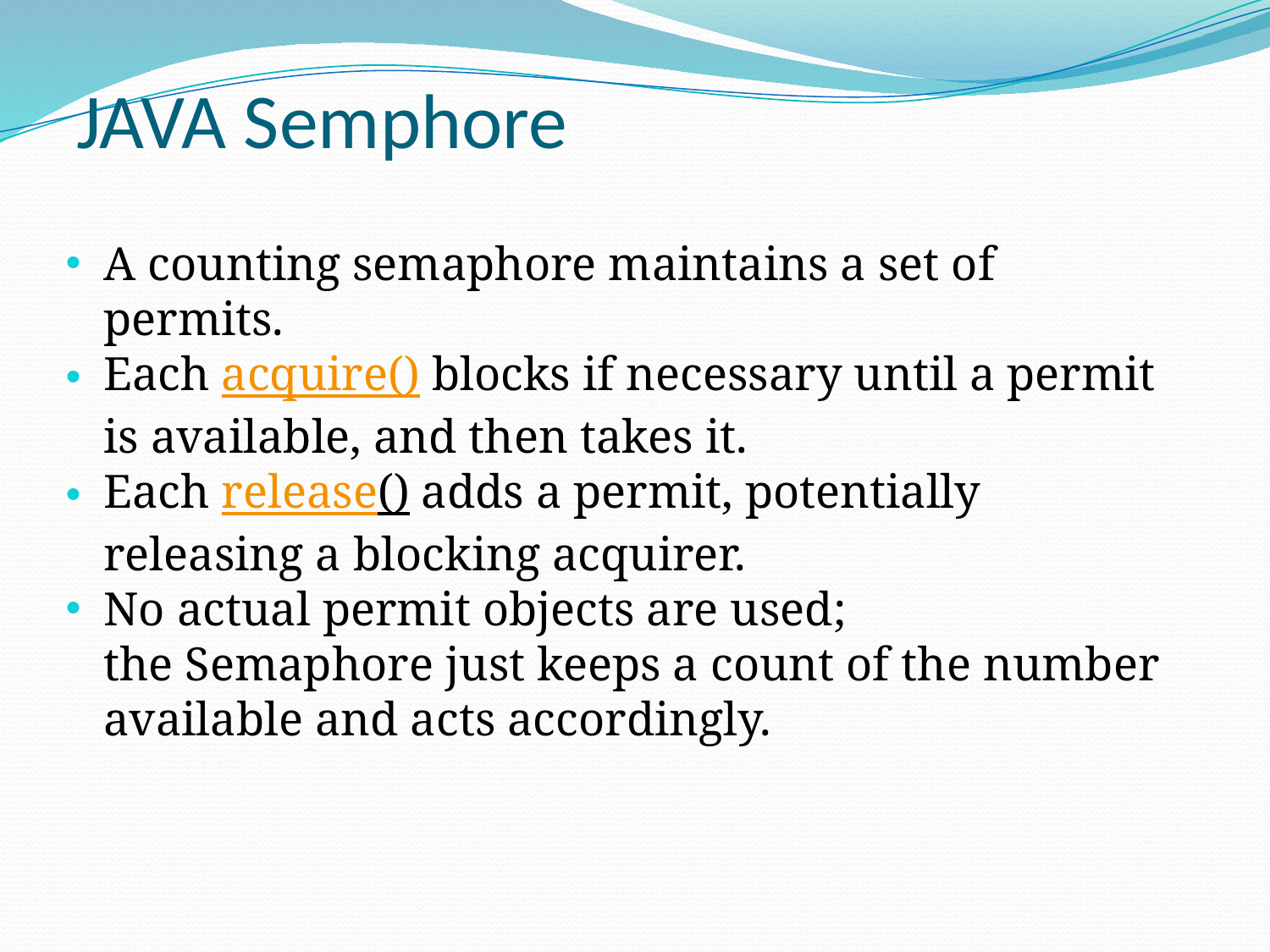

# JAVA Semphore
A counting semaphore maintains a set of permits.
Each acquire() blocks if necessary until a permit is available, and then takes it.
Each release() adds a permit, potentially releasing a blocking acquirer.
No actual permit objects are used; the Semaphore just keeps a count of the number available and acts accordingly.